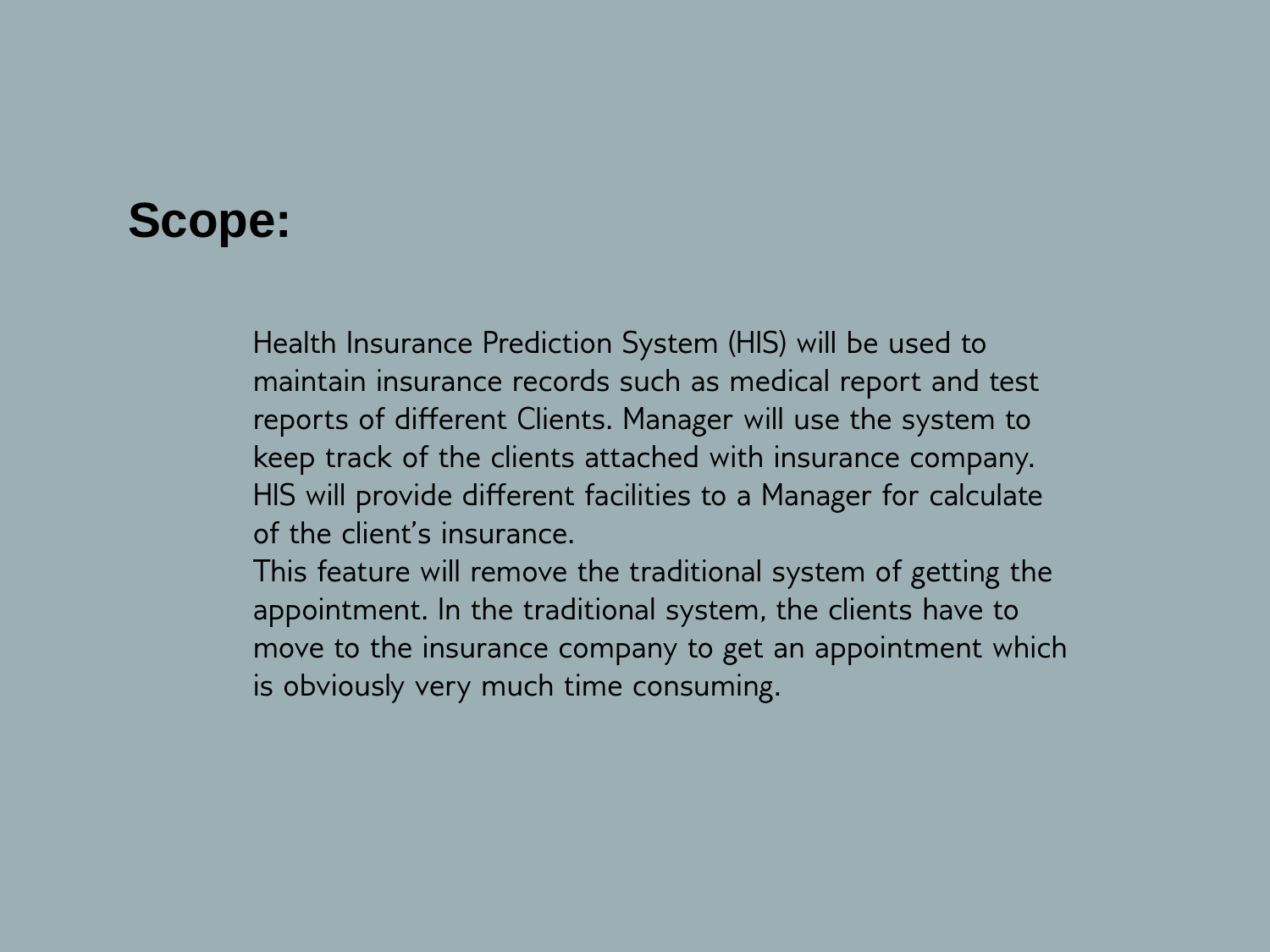

Scope:
Health Insurance Prediction System (HIS) will be used to maintain insurance records such as medical report and test reports of different Clients. Manager will use the system to keep track of the clients attached with insurance company. HIS will provide different facilities to a Manager for calculate of the client’s insurance.
This feature will remove the traditional system of getting the appointment. In the traditional system, the clients have to move to the insurance company to get an appointment which is obviously very much time consuming.